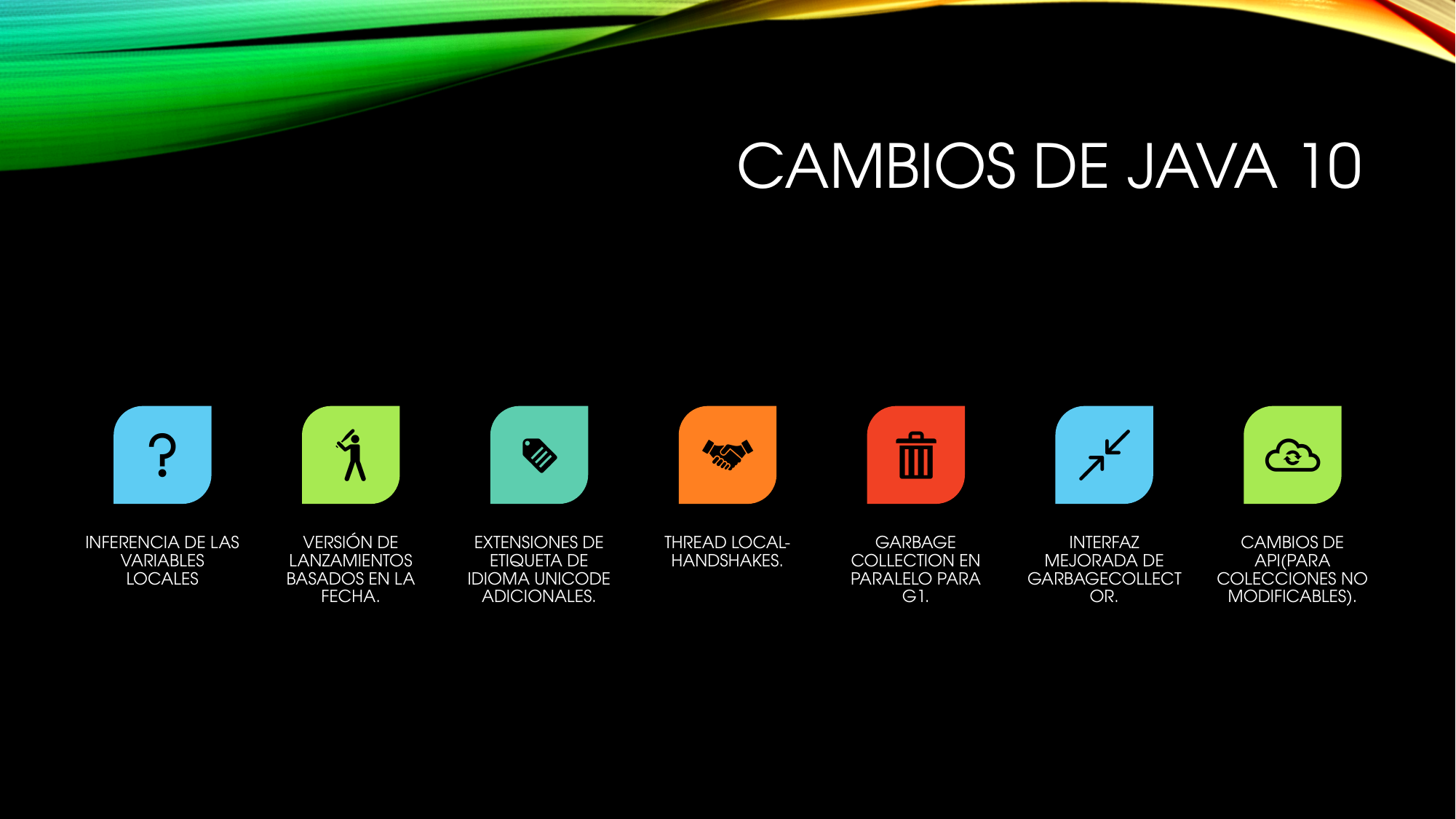

# Cambios de java 10
Inferencia de las variables locales
Versión de lanzamientos basados en la fecha.
Extensiones de etiqueta de idioma UNICODE adicionales.
Thread local-handshakes.
Garbage collection en paralelo para G1.
Interfaz mejorada de GarbageCollector.
Cambios de API(para colecciones no modificables).